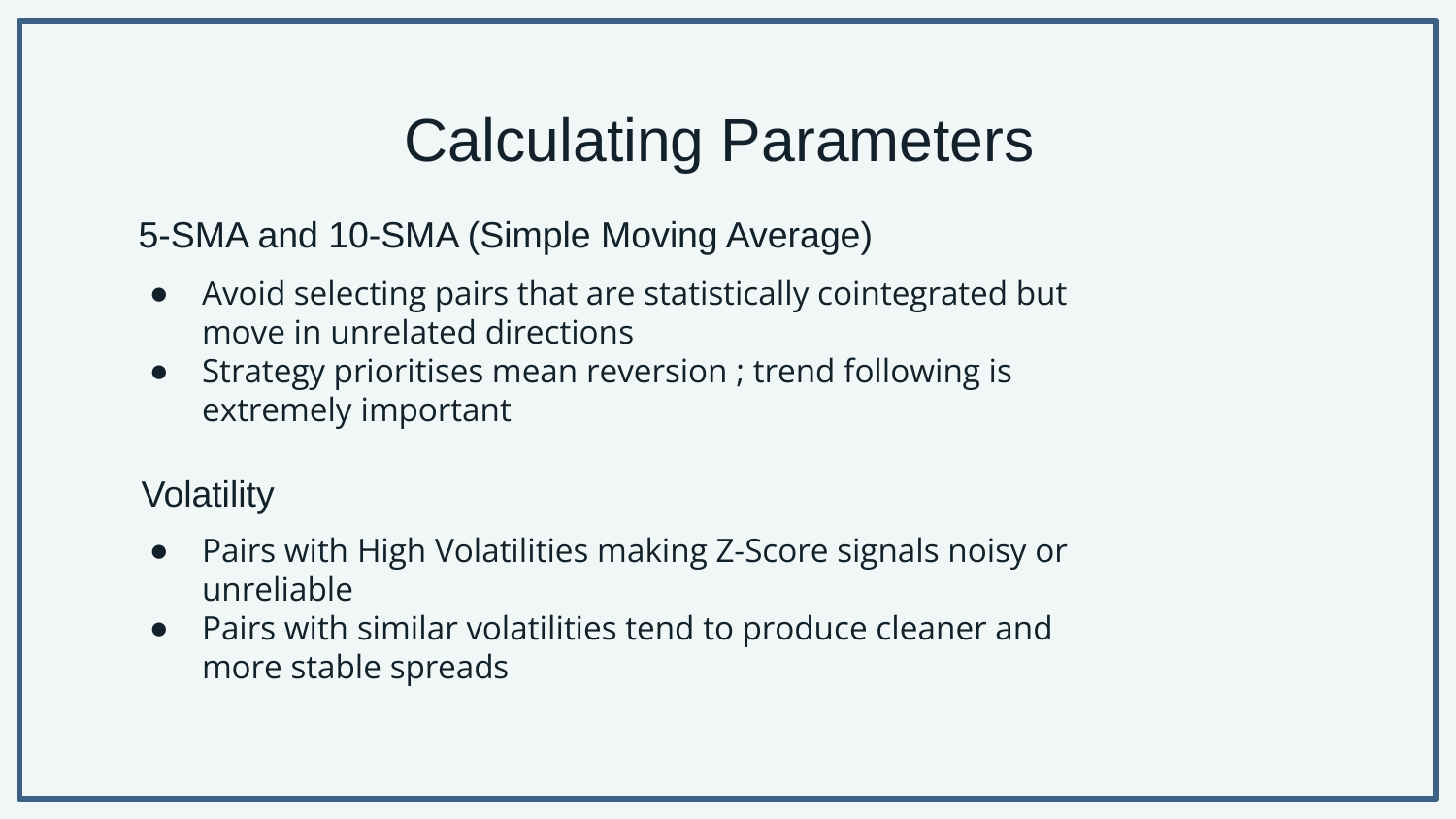

# Calculating Parameters
5-SMA and 10-SMA (Simple Moving Average)

Avoid selecting pairs that are statistically cointegrated but move in unrelated directions
Strategy prioritises mean reversion ; trend following is extremely important

Volatility
Pairs with High Volatilities making Z-Score signals noisy or unreliable
Pairs with similar volatilities tend to produce cleaner and more stable spreads